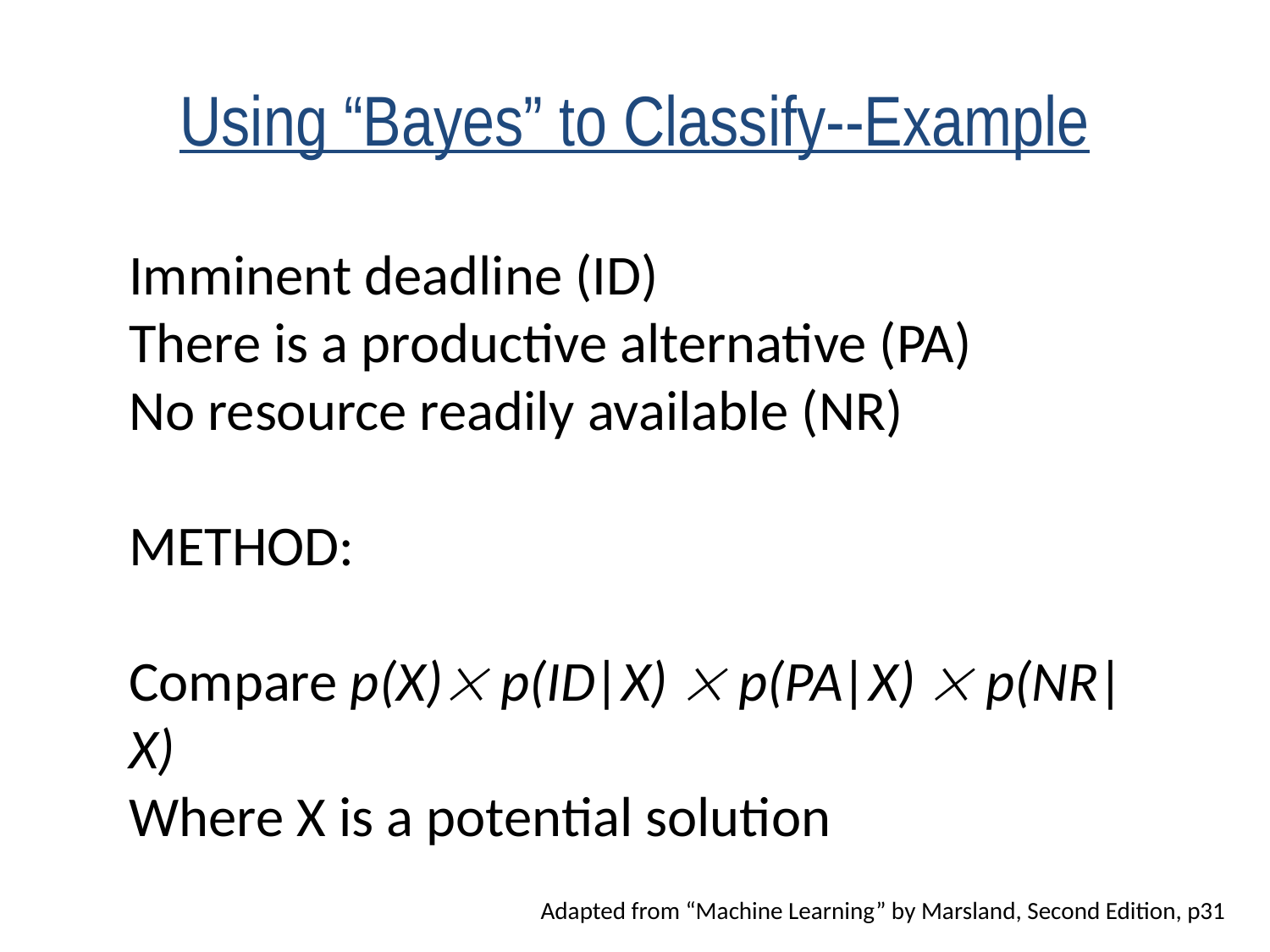

# Using “Bayes” to Classify--Example
Imminent deadline (ID)
There is a productive alternative (PA)
No resource readily available (NR)

METHOD:

Compare p(X)× p(ID|X) × p(PA|X) × p(NR|X)
Where X is a potential solution
Adapted from “Machine Learning” by Marsland, Second Edition, p31